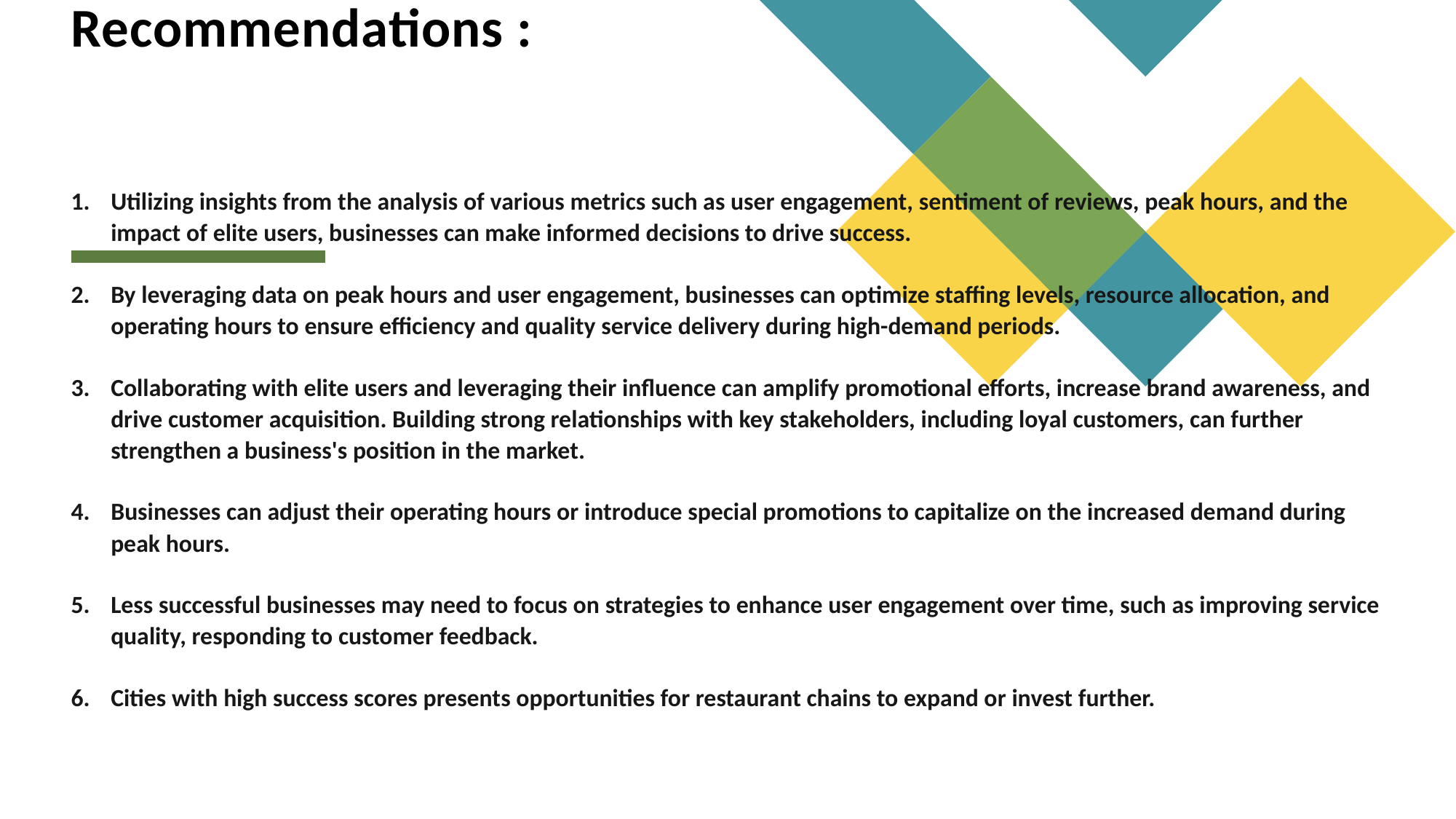

# Recommendations :
Utilizing insights from the analysis of various metrics such as user engagement, sentiment of reviews, peak hours, and the impact of elite users, businesses can make informed decisions to drive success.
By leveraging data on peak hours and user engagement, businesses can optimize staffing levels, resource allocation, and operating hours to ensure efficiency and quality service delivery during high-demand periods.
Collaborating with elite users and leveraging their influence can amplify promotional efforts, increase brand awareness, and drive customer acquisition. Building strong relationships with key stakeholders, including loyal customers, can further strengthen a business's position in the market.
Businesses can adjust their operating hours or introduce special promotions to capitalize on the increased demand during peak hours.
Less successful businesses may need to focus on strategies to enhance user engagement over time, such as improving service quality, responding to customer feedback.
Cities with high success scores presents opportunities for restaurant chains to expand or invest further.